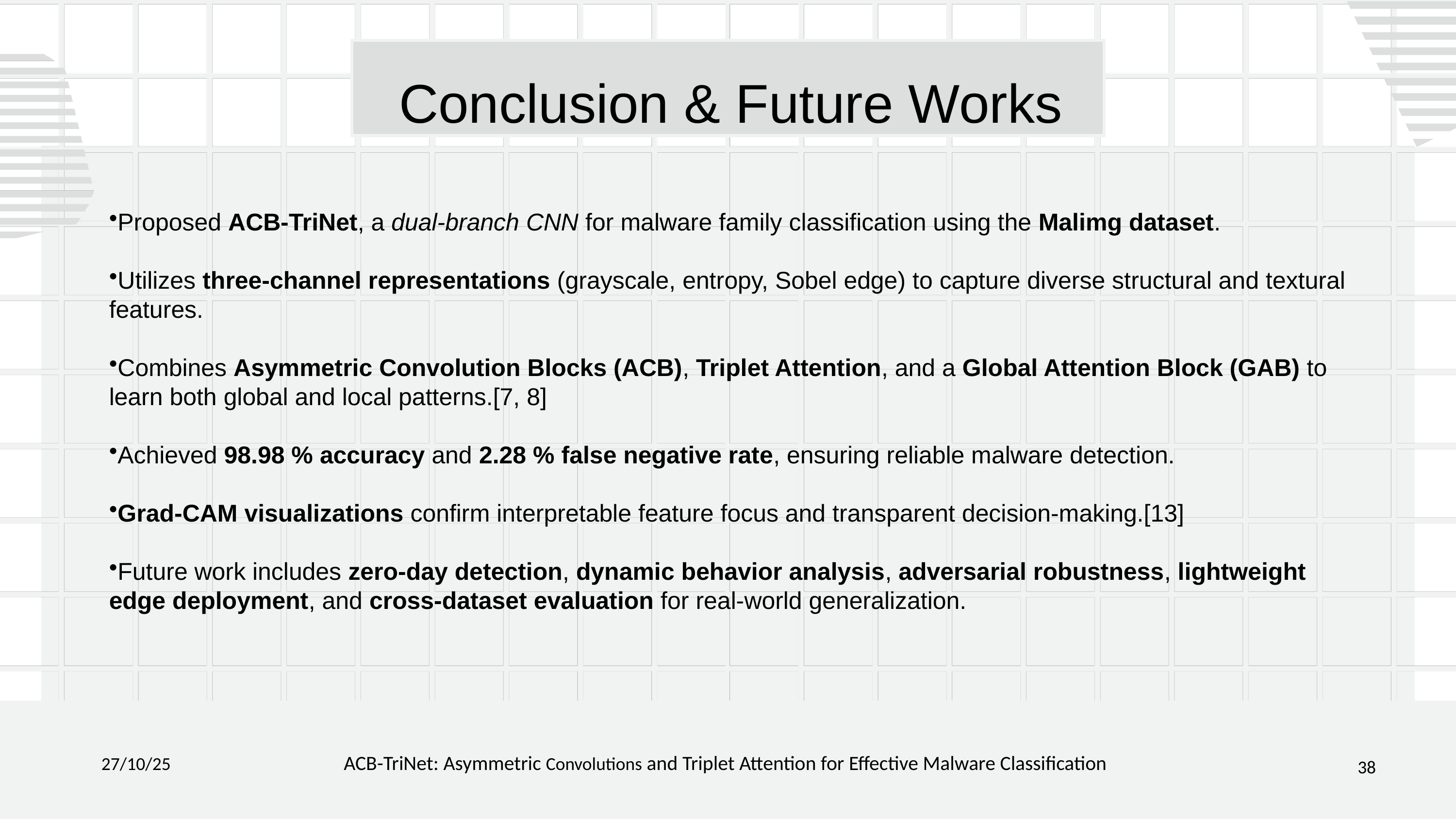

Conclusion & Future Works

Proposed ACB-TriNet, a dual-branch CNN for malware family classification using the Malimg dataset.

Utilizes three-channel representations (grayscale, entropy, Sobel edge) to capture diverse structural and textural features.

Combines Asymmetric Convolution Blocks (ACB), Triplet Attention, and a Global Attention Block (GAB) to learn both global and local patterns.[7, 8]

Achieved 98.98 % accuracy and 2.28 % false negative rate, ensuring reliable malware detection.

Grad-CAM visualizations confirm interpretable feature focus and transparent decision-making.[13]

Future work includes zero-day detection, dynamic behavior analysis, adversarial robustness, lightweight edge deployment, and cross-dataset evaluation for real-world generalization.

27/10/25
38
ACB-TriNet: Asymmetric Convolutions and Triplet Attention for Effective Malware Classification